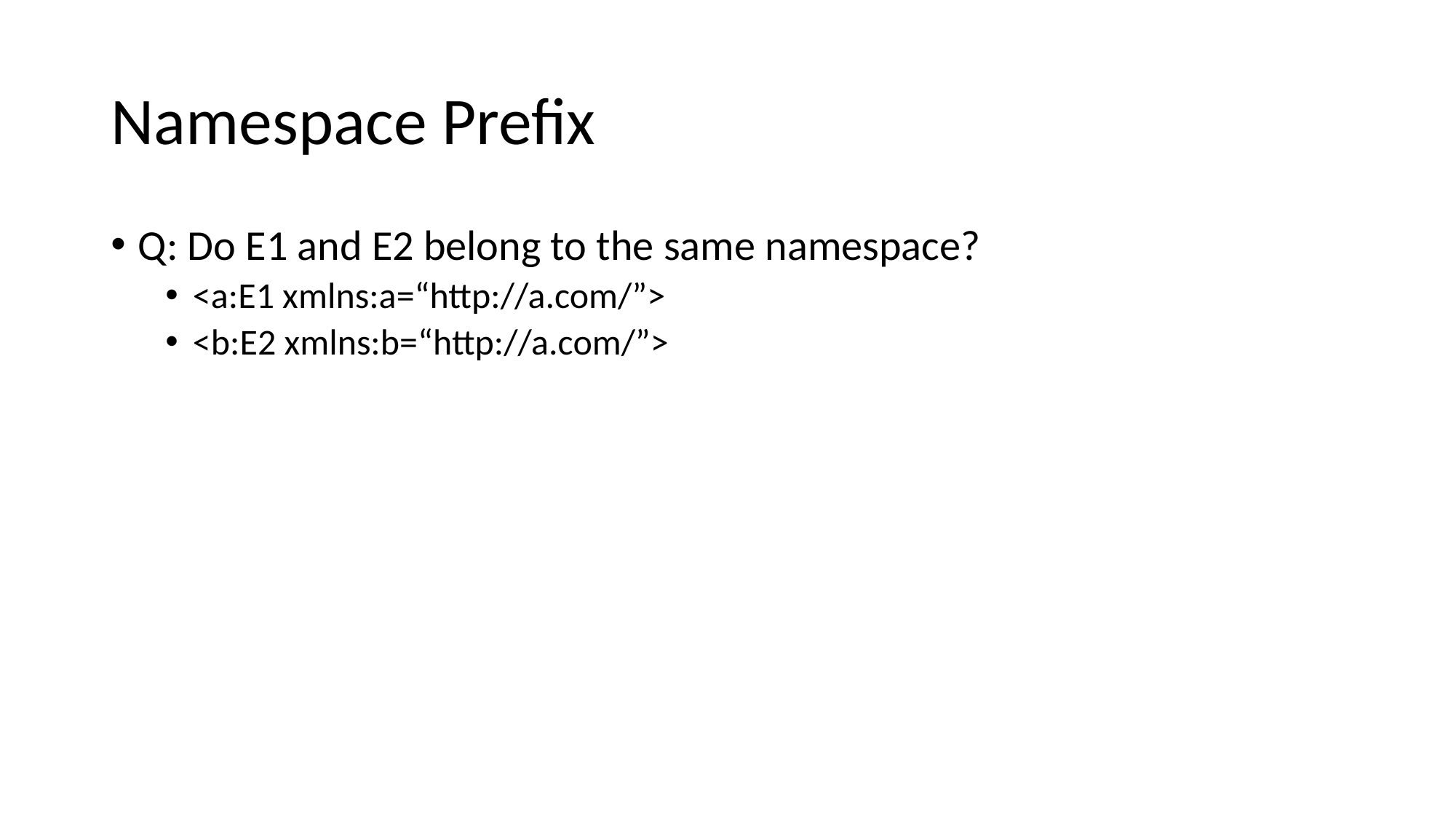

# Namespace Prefix
Q: Do E1 and E2 belong to the same namespace?
<a:E1 xmlns:a=“http://a.com/”>
<b:E2 xmlns:b=“http://a.com/”>